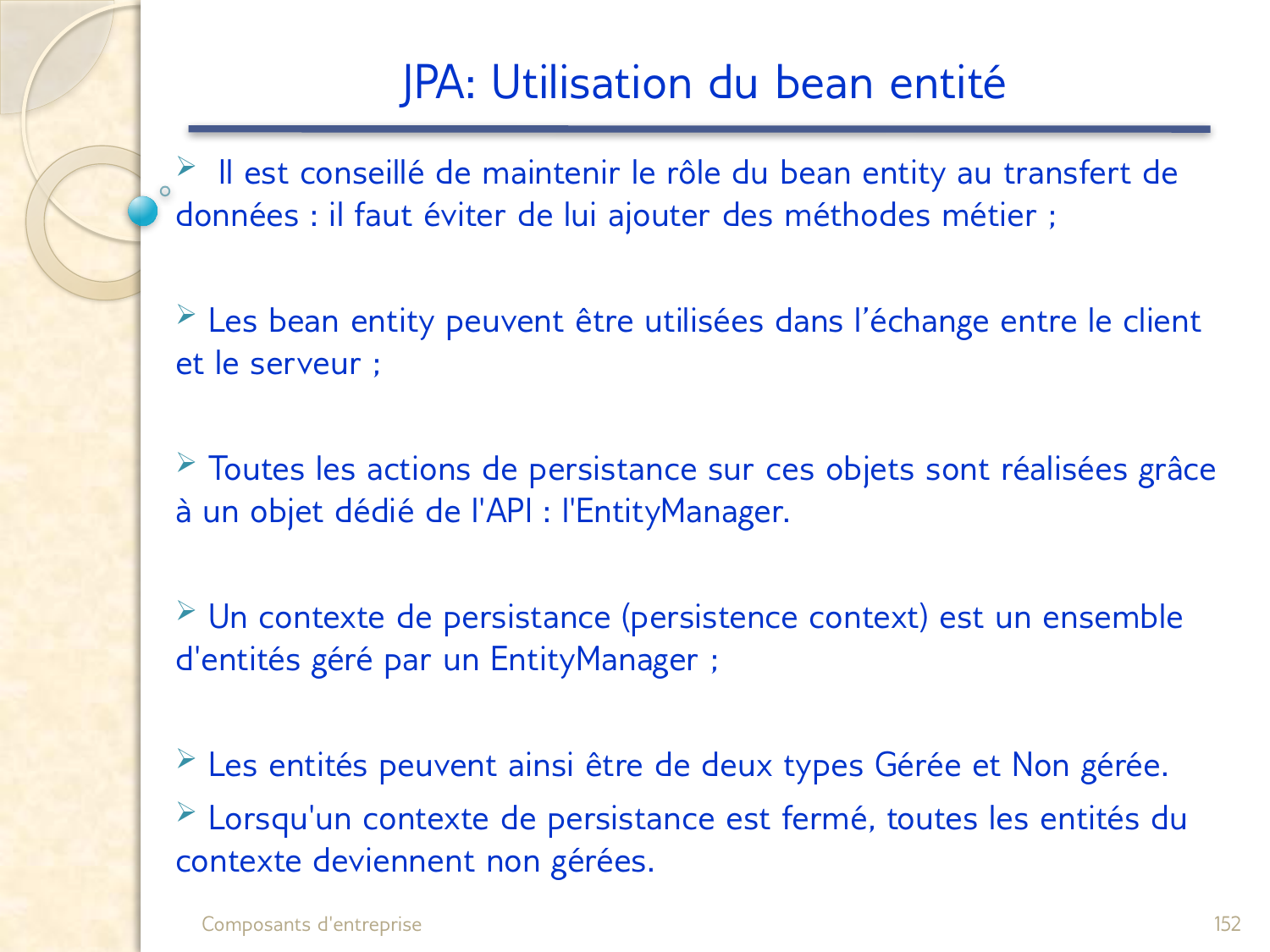

# JPA: Utilisation du bean entité
  Il est conseillé de maintenir le rôle du bean entity au transfert de données : il faut éviter de lui ajouter des méthodes métier ;

 Les bean entity peuvent être utilisées dans l’échange entre le client et le serveur ;

 Toutes les actions de persistance sur ces objets sont réalisées grâce à un objet dédié de l'API : l'EntityManager.

 Un contexte de persistance (persistence context) est un ensemble d'entités géré par un EntityManager ;

 Les entités peuvent ainsi être de deux types Gérée et Non gérée.
 Lorsqu'un contexte de persistance est fermé, toutes les entités du contexte deviennent non gérées.
Composants d'entreprise
152